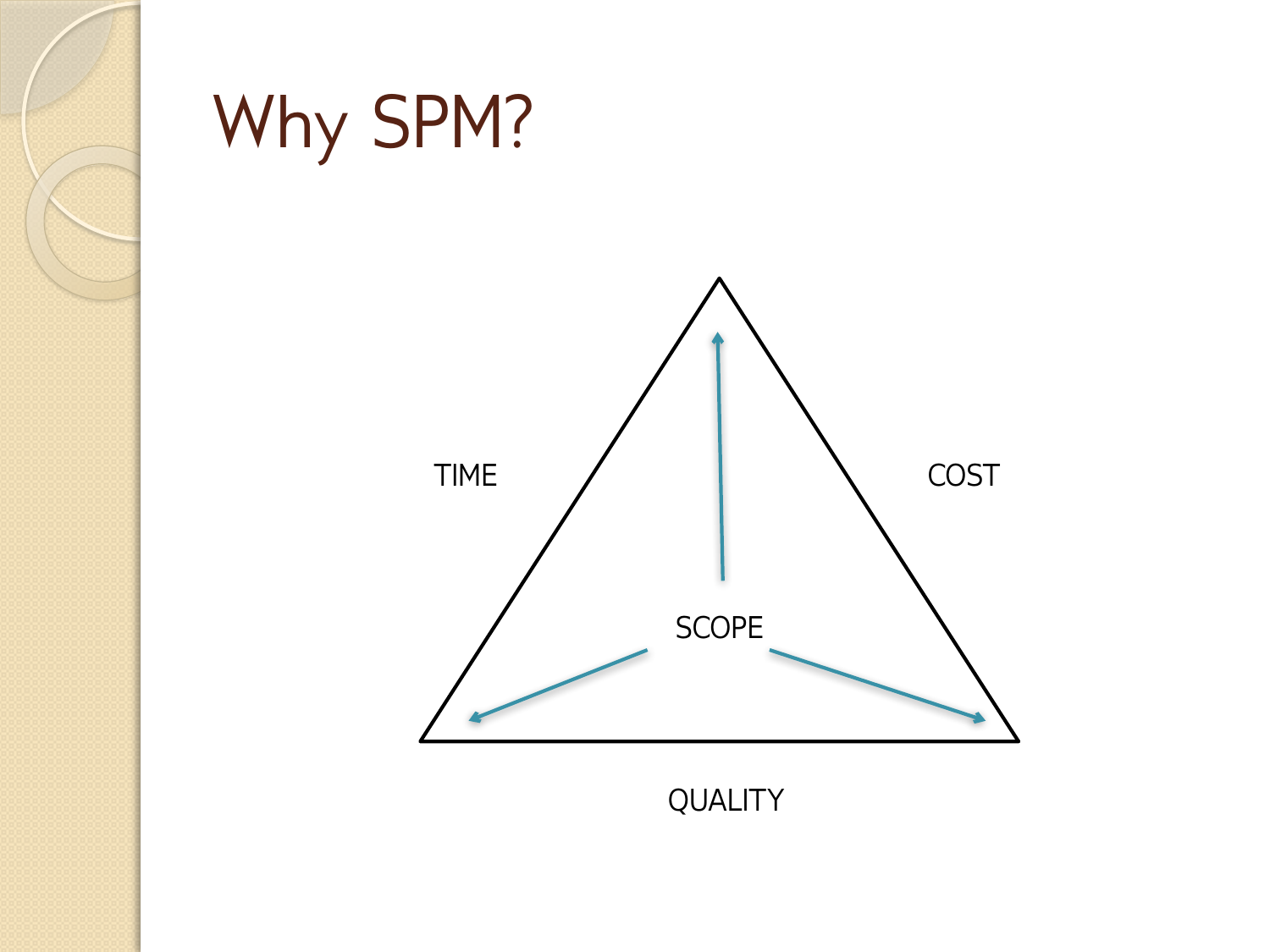

# Why SPM?
SCOPE
TIME
COST
QUALITY